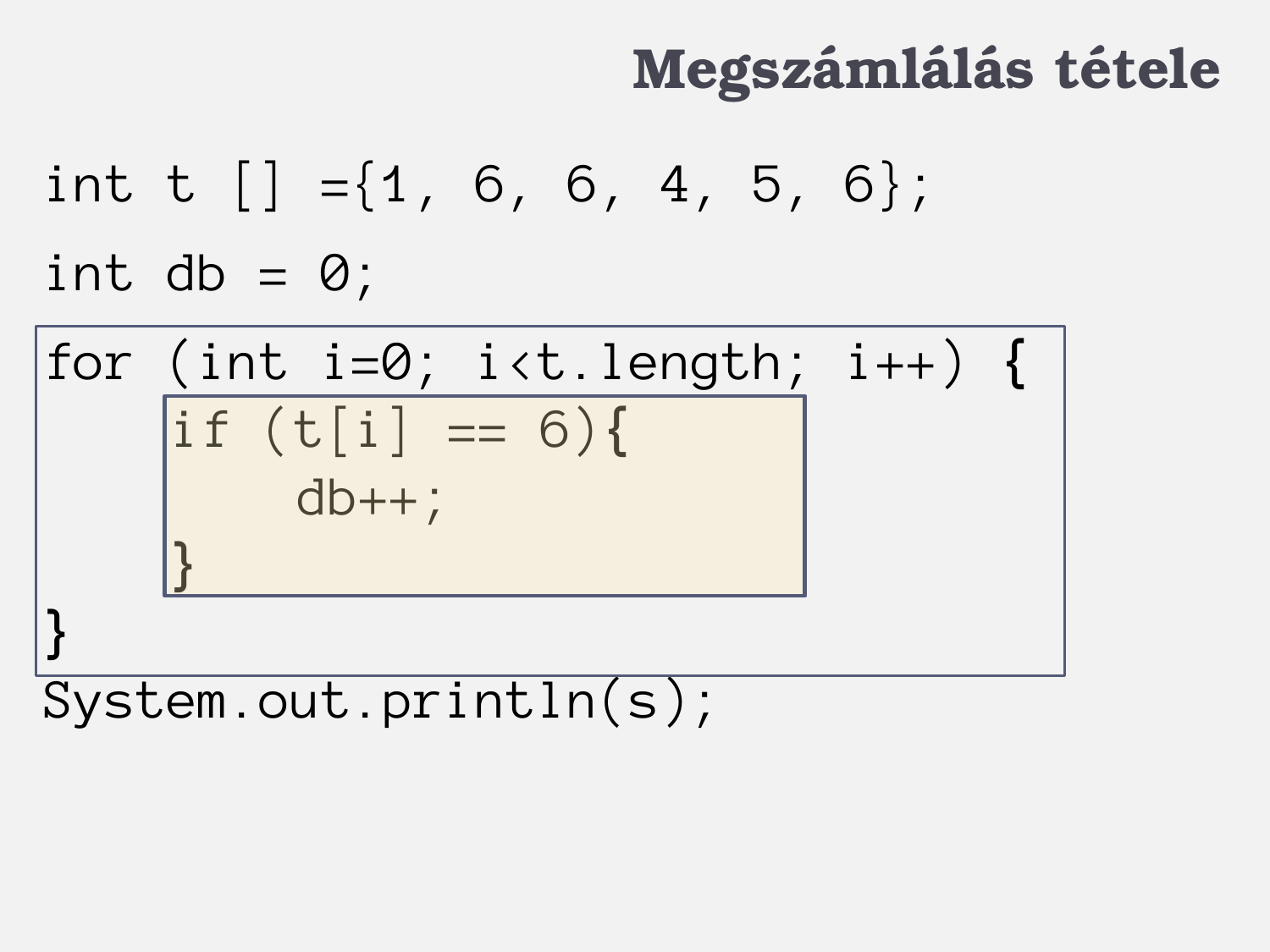

# Megszámlálás tétele
int t [] ={1, 6, 6, 4, 5, 6};
int db = 0;
for (int i=0; i<t.length; i++) {
	if (t[i] == 6){
		db++;
	}
}
System.out.println(s);